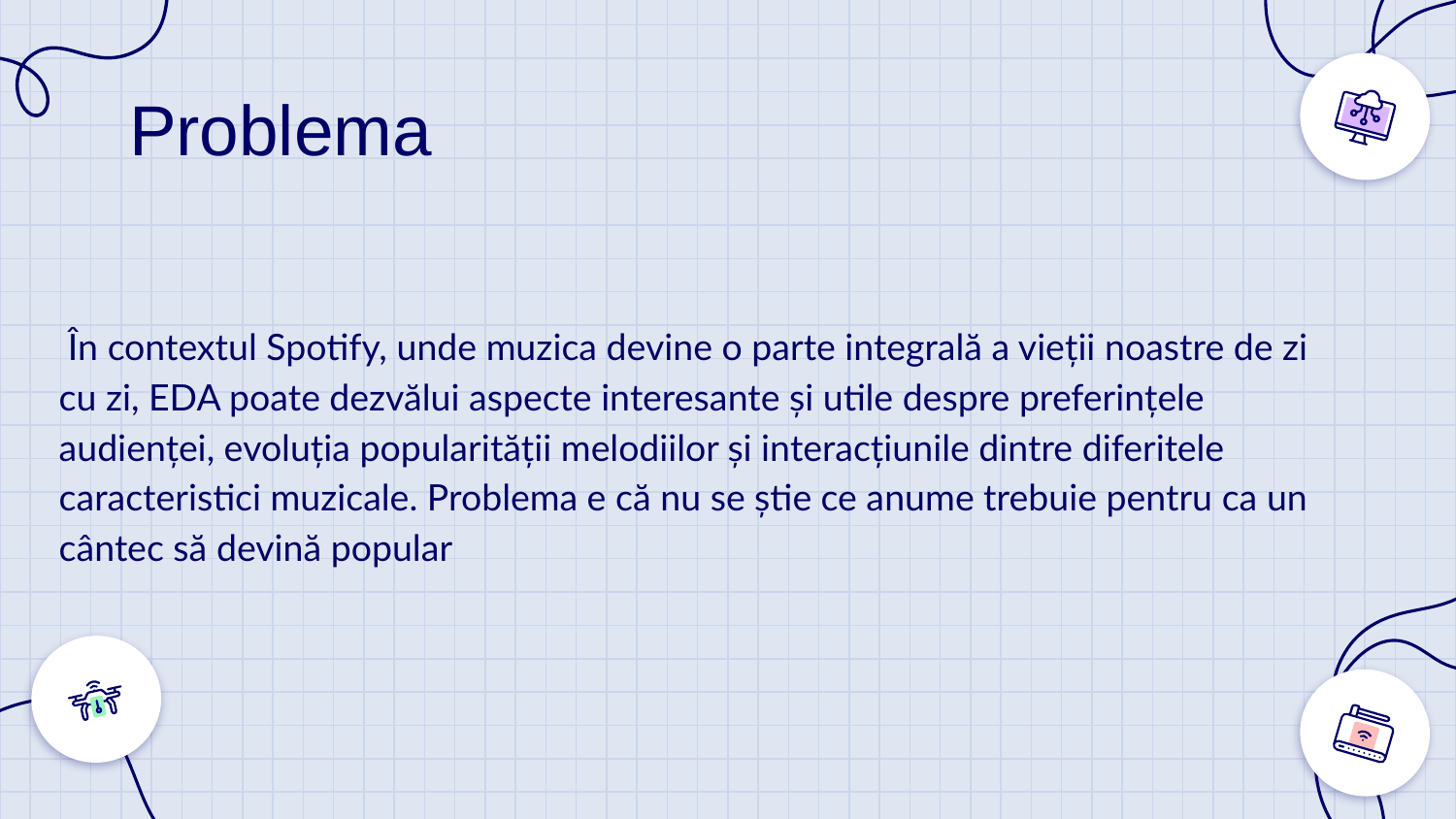

# Problema
 În contextul Spotify, unde muzica devine o parte integrală a vieții noastre de zi cu zi, EDA poate dezvălui aspecte interesante și utile despre preferințele audienței, evoluția popularității melodiilor și interacțiunile dintre diferitele caracteristici muzicale. Problema e că nu se știe ce anume trebuie pentru ca un cântec să devină popular